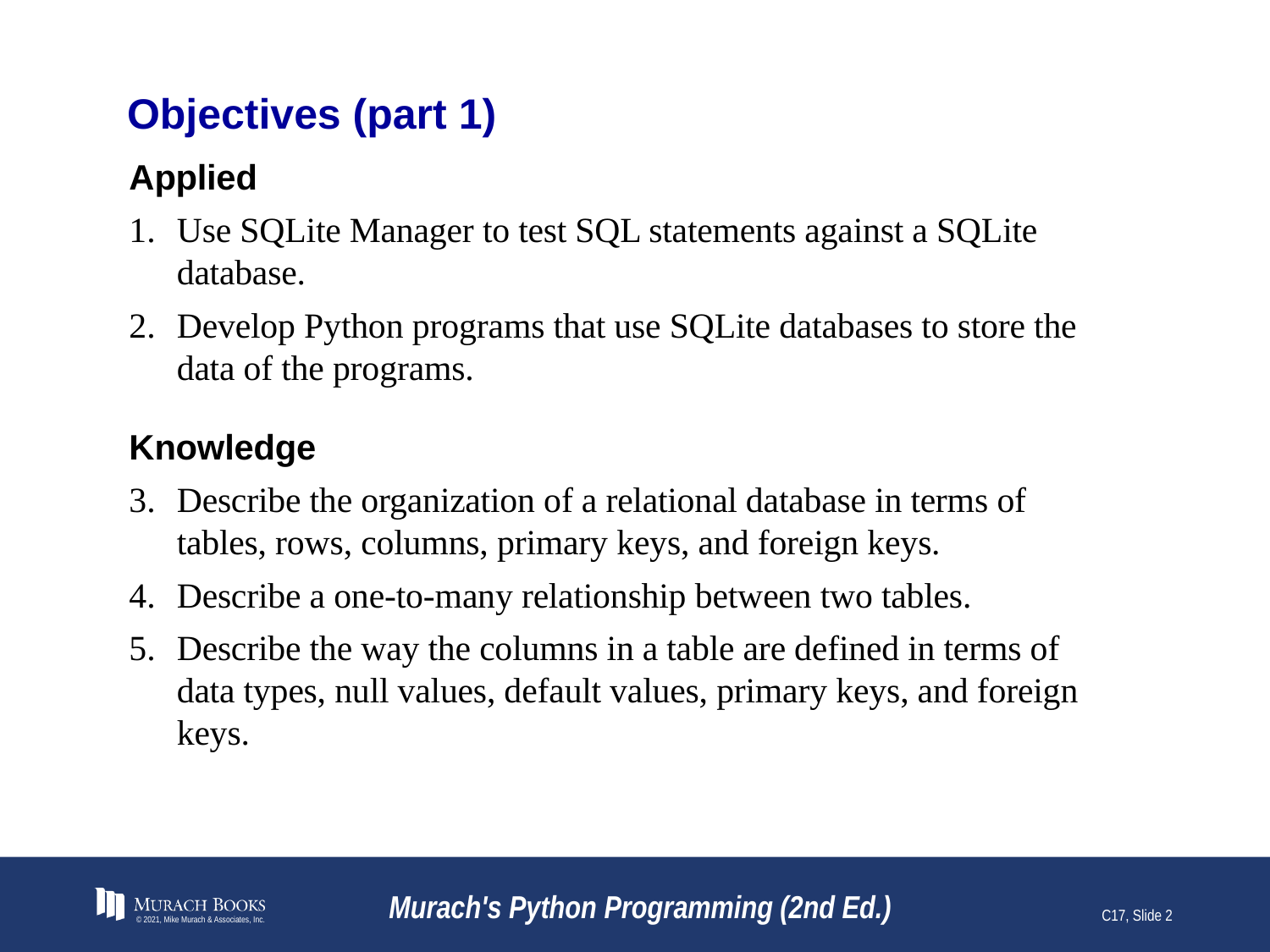

# Objectives (part 1)
Applied
Use SQLite Manager to test SQL statements against a SQLite database.
Develop Python programs that use SQLite databases to store the data of the programs.
Knowledge
Describe the organization of a relational database in terms of tables, rows, columns, primary keys, and foreign keys.
Describe a one-to-many relationship between two tables.
Describe the way the columns in a table are defined in terms of data types, null values, default values, primary keys, and foreign keys.

© 2021, Mike Murach & Associates, Inc.
Murach's Python Programming (2nd Ed.)

C17, Slide 2